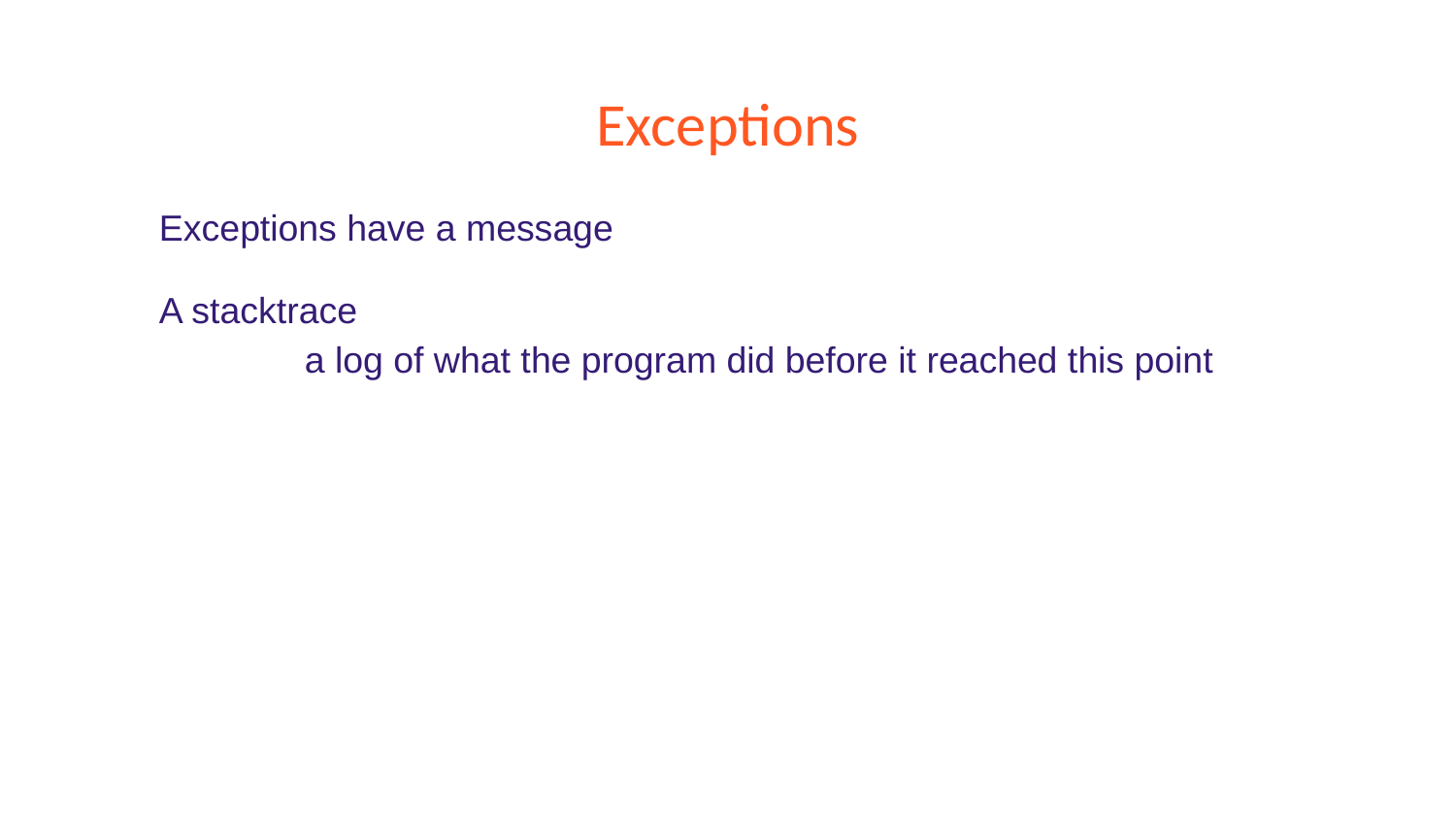

# Exceptions
Exceptions have a message
A stacktrace
	a log of what the program did before it reached this point